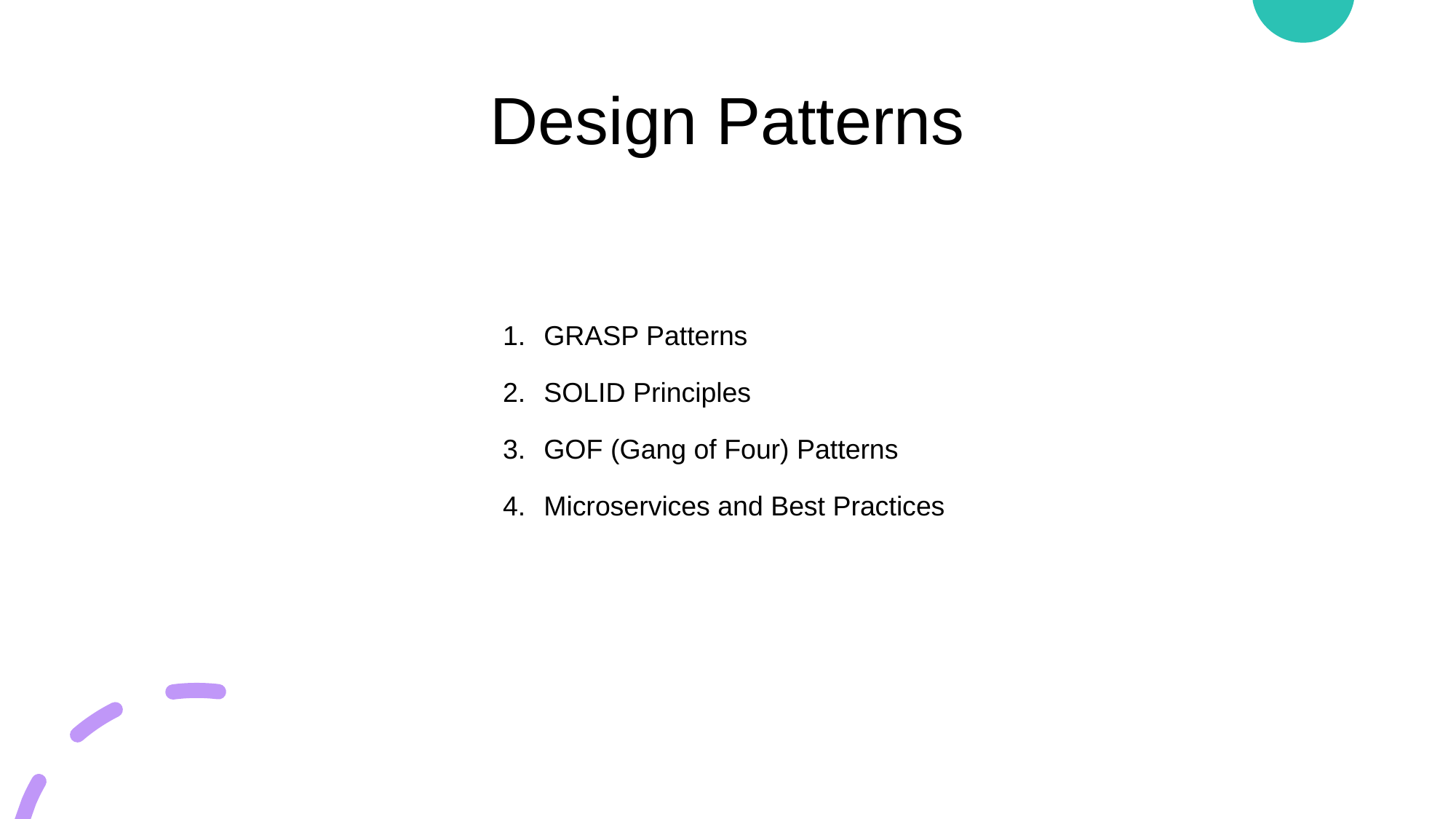

# Design Patterns
GRASP Patterns
SOLID Principles
GOF (Gang of Four) Patterns
Microservices and Best Practices